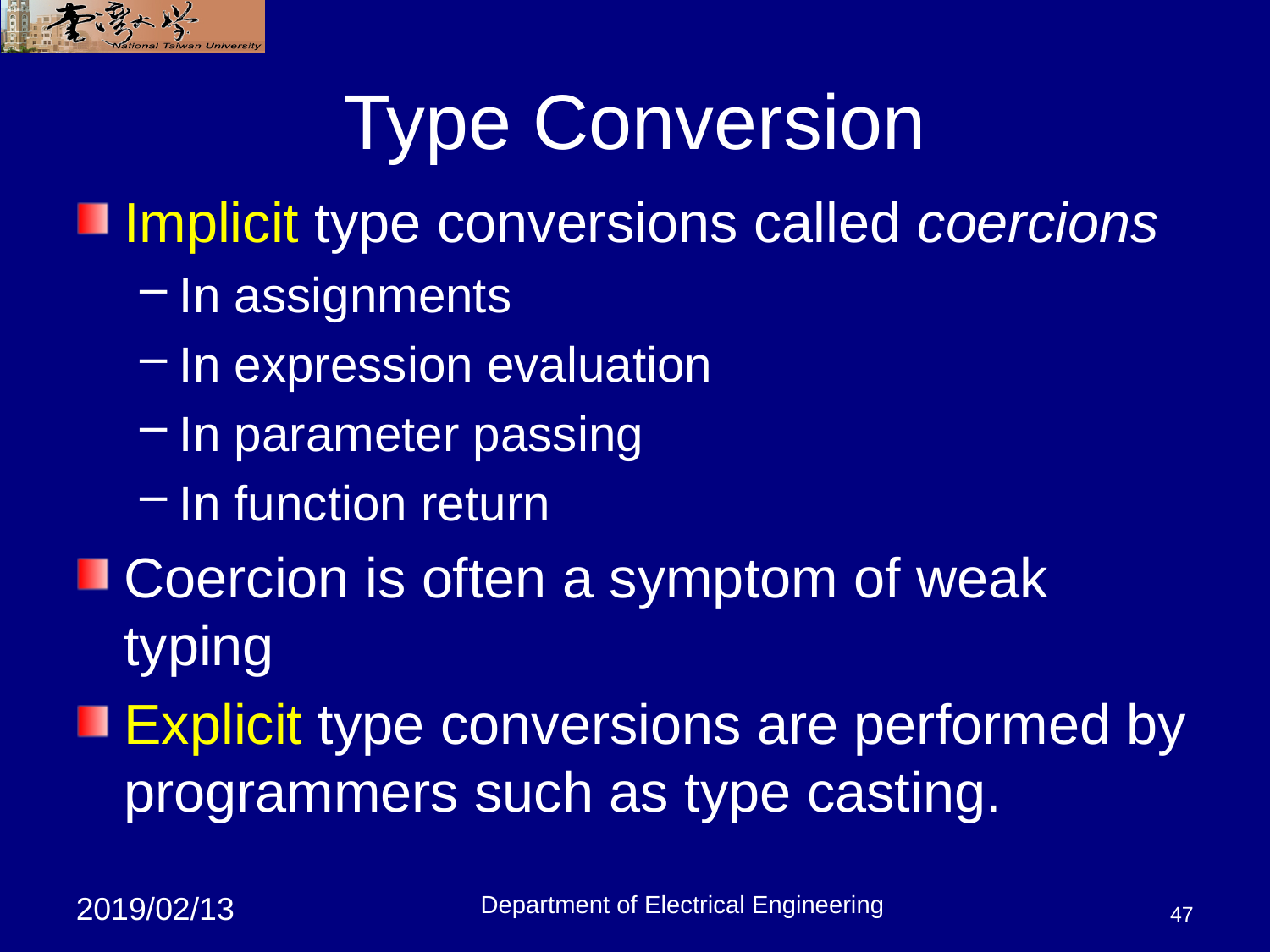

# Type Conversion
Implicit type conversions called coercions
In assignments
In expression evaluation
In parameter passing
In function return
Coercion is often a symptom of weak typing
Explicit type conversions are performed by programmers such as type casting.

Department of Electrical Engineering
47